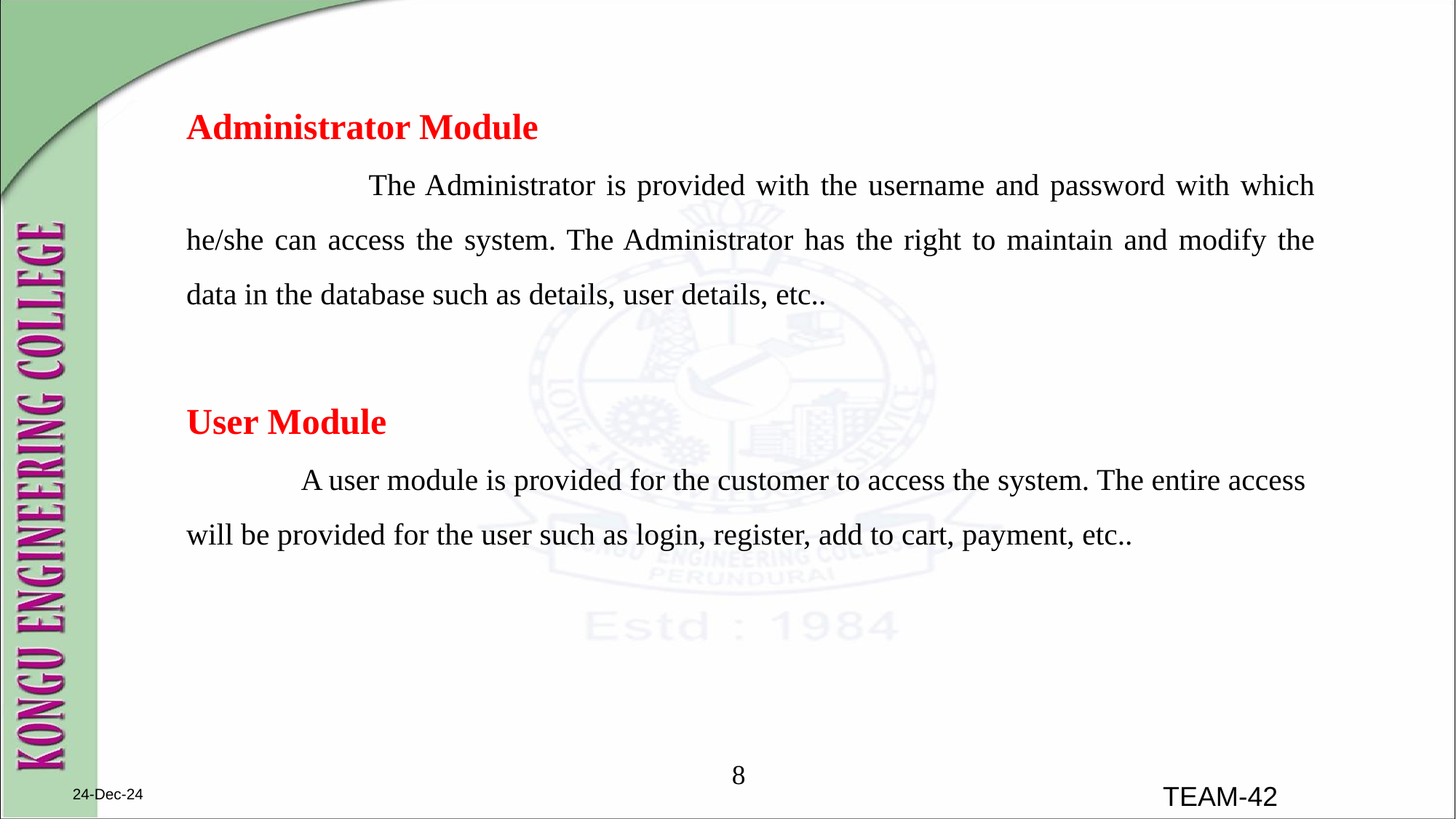

Administrator Module
                 The Administrator is provided with the username and password with which he/she can access the system. The Administrator has the right to maintain and modify the data in the database such as details, user details, etc..

User Module
               A user module is provided for the customer to access the system. The entire access will be provided for the user such as login, register, add to cart, payment, etc..
8
24-Dec-24
TEAM-42